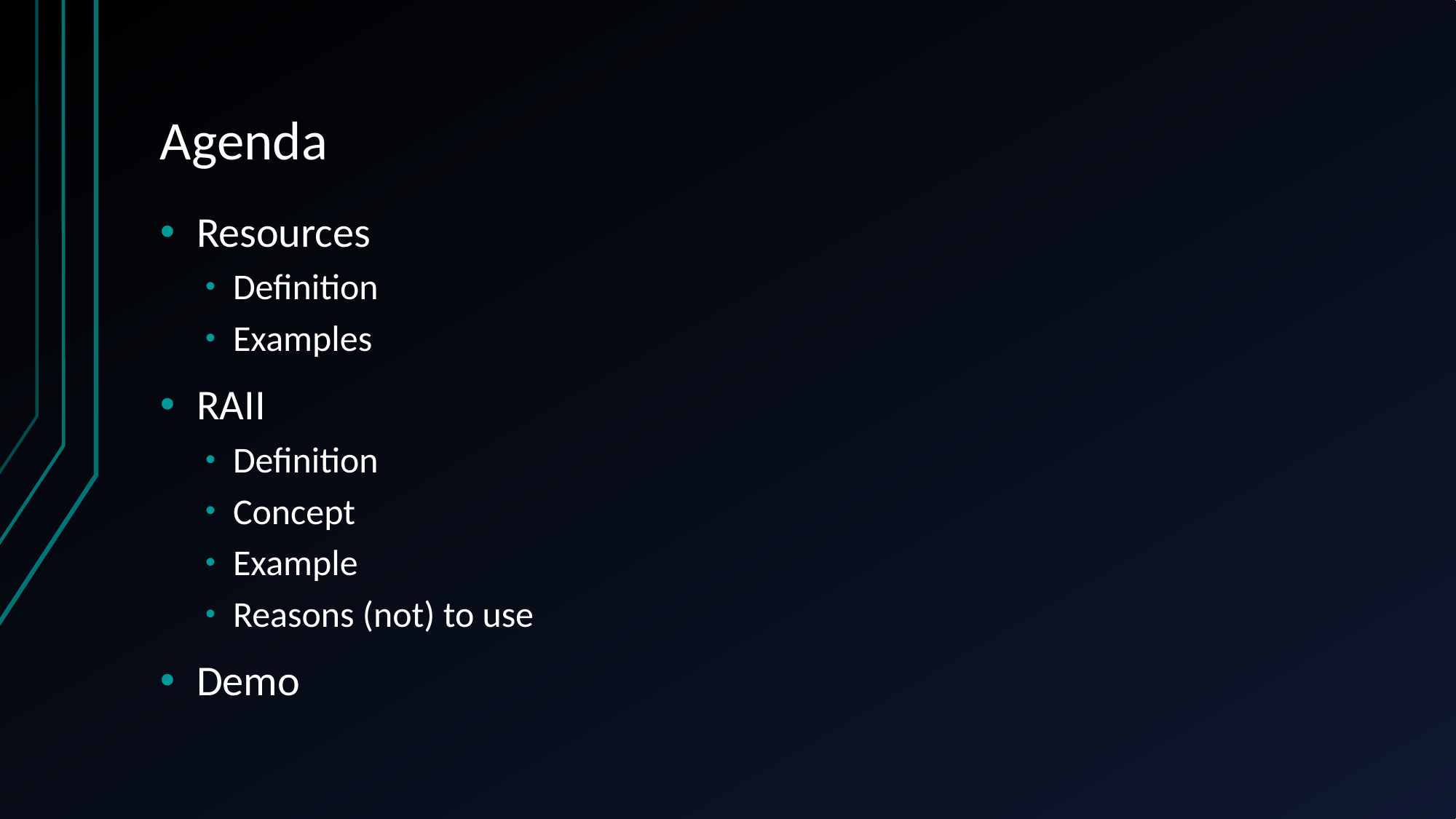

# Agenda
Resources
Definition
Examples
RAII
Definition
Concept
Example
Reasons (not) to use
Demo